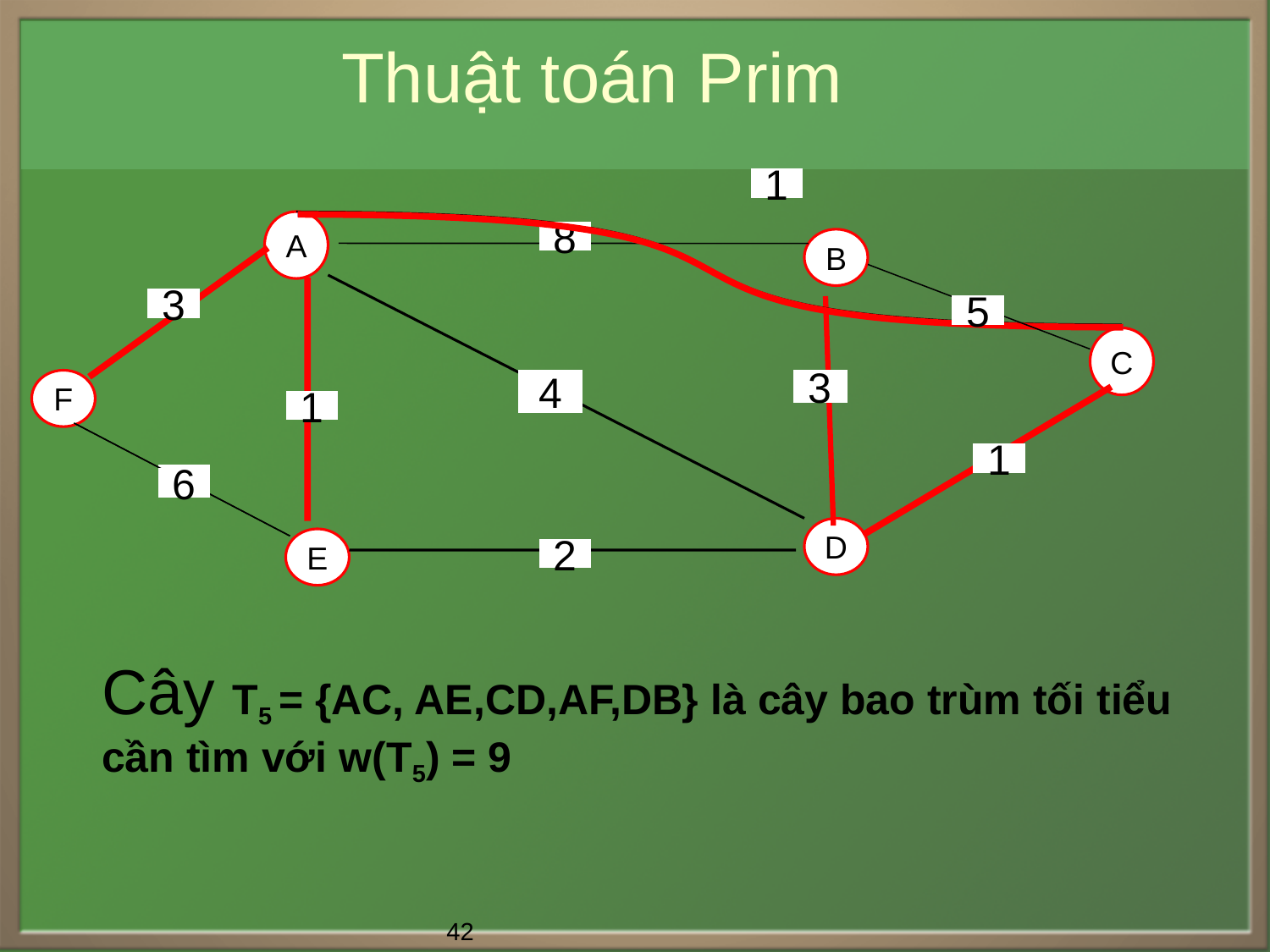

# Thuật toán Prim
1
A
8
B

3

5
C
F
4
3

1

1

6
D
E
2

Cây T5 = {AC, AE,CD,AF,DB} là cây bao trùm tối tiểu cần tìm với w(T5) = 9
42